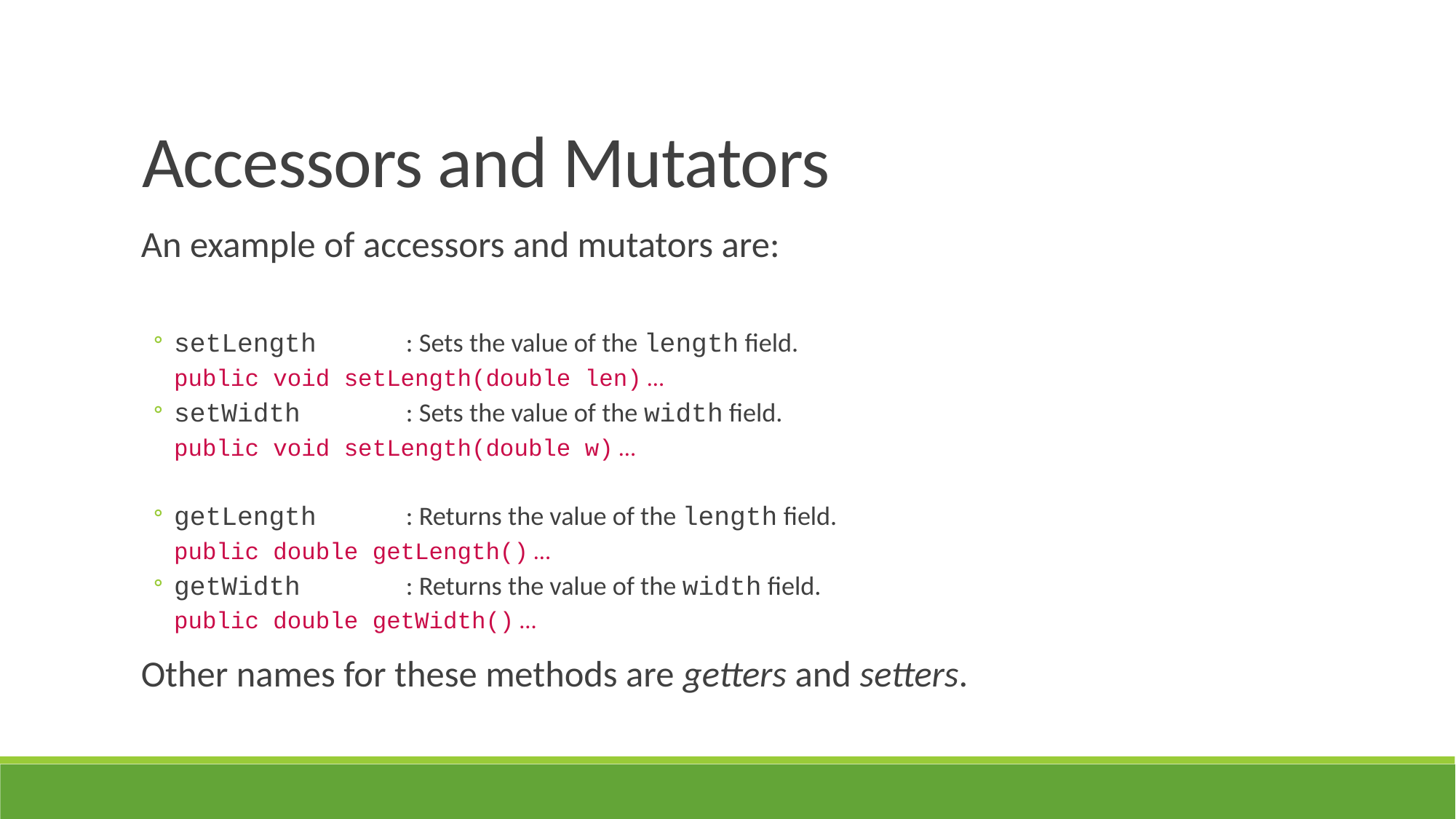

Accessors and Mutators
An example of accessors and mutators are:

setLength	: Sets the value of the length field.
public void setLength(double len) …
setWidth	: Sets the value of the width field.
public void setLength(double w) …

getLength	: Returns the value of the length field.
public double getLength() …
getWidth	: Returns the value of the width field.
public double getWidth() …
Other names for these methods are getters and setters.